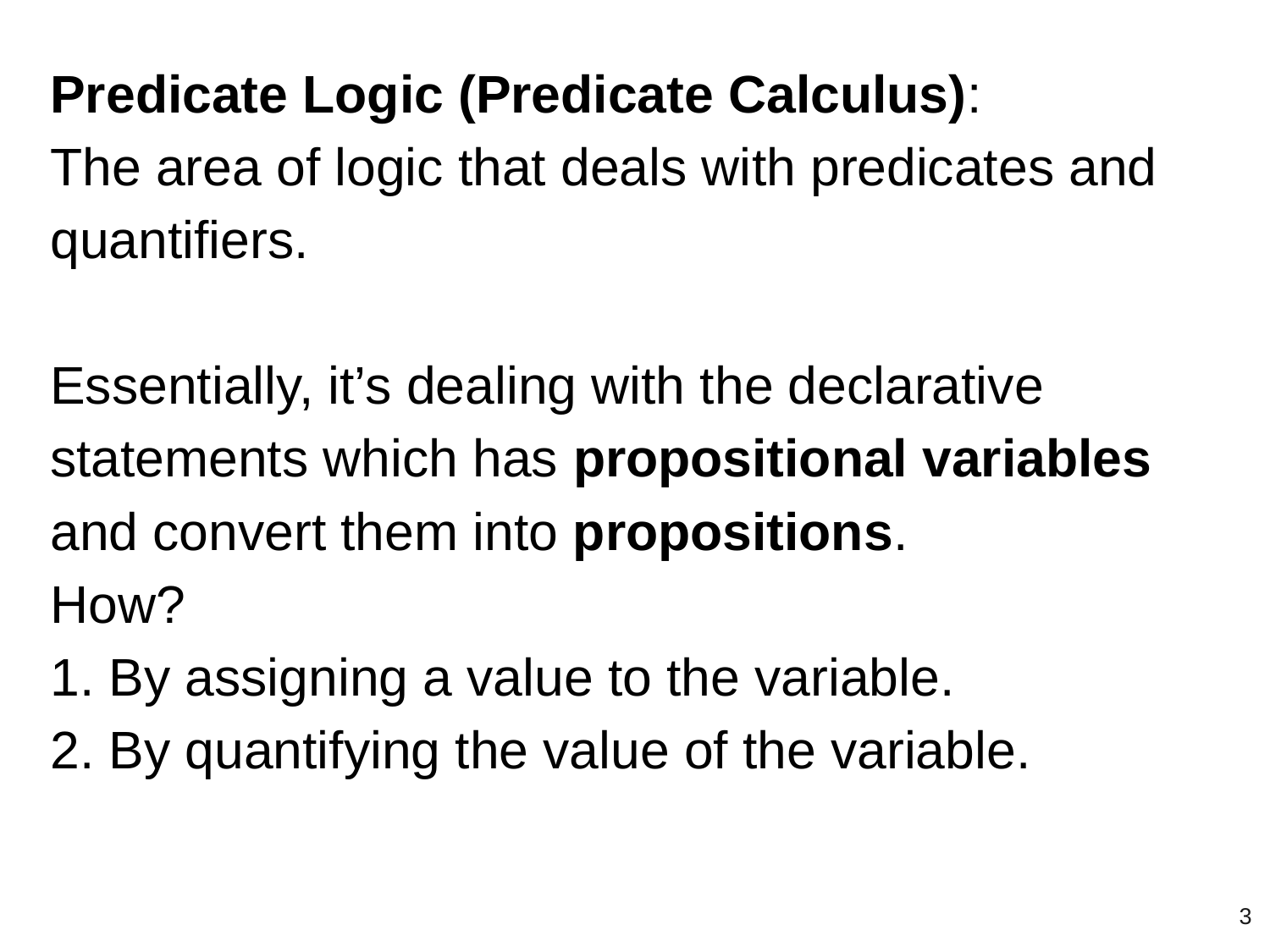

Predicate Logic (Predicate Calculus):
The area of logic that deals with predicates and quantifiers.

Essentially, it’s dealing with the declarative statements which has propositional variables and convert them into propositions.
How?
1. By assigning a value to the variable.
2. By quantifying the value of the variable.
3